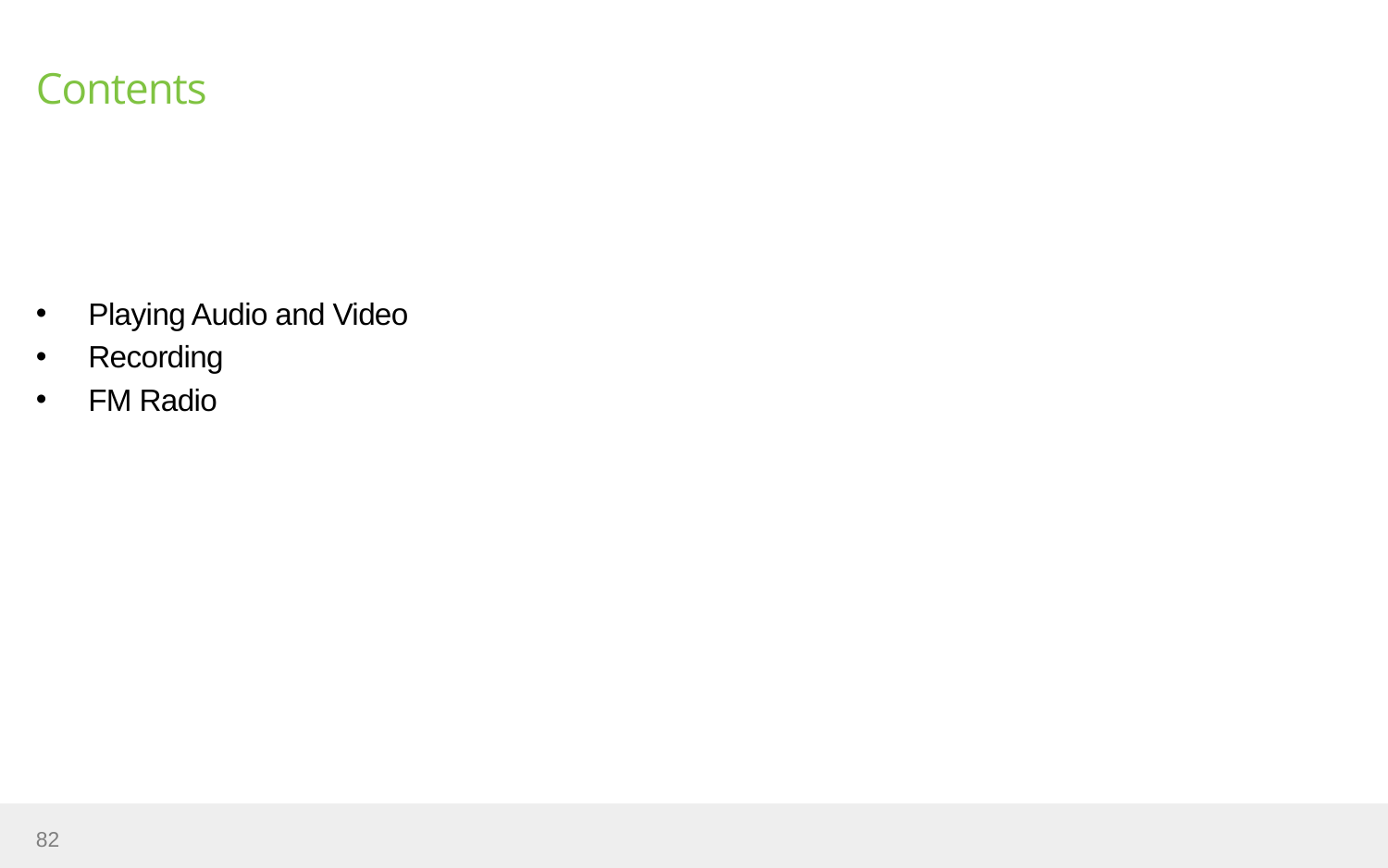

# Contents

Playing Audio and Video
Recording
FM Radio
82